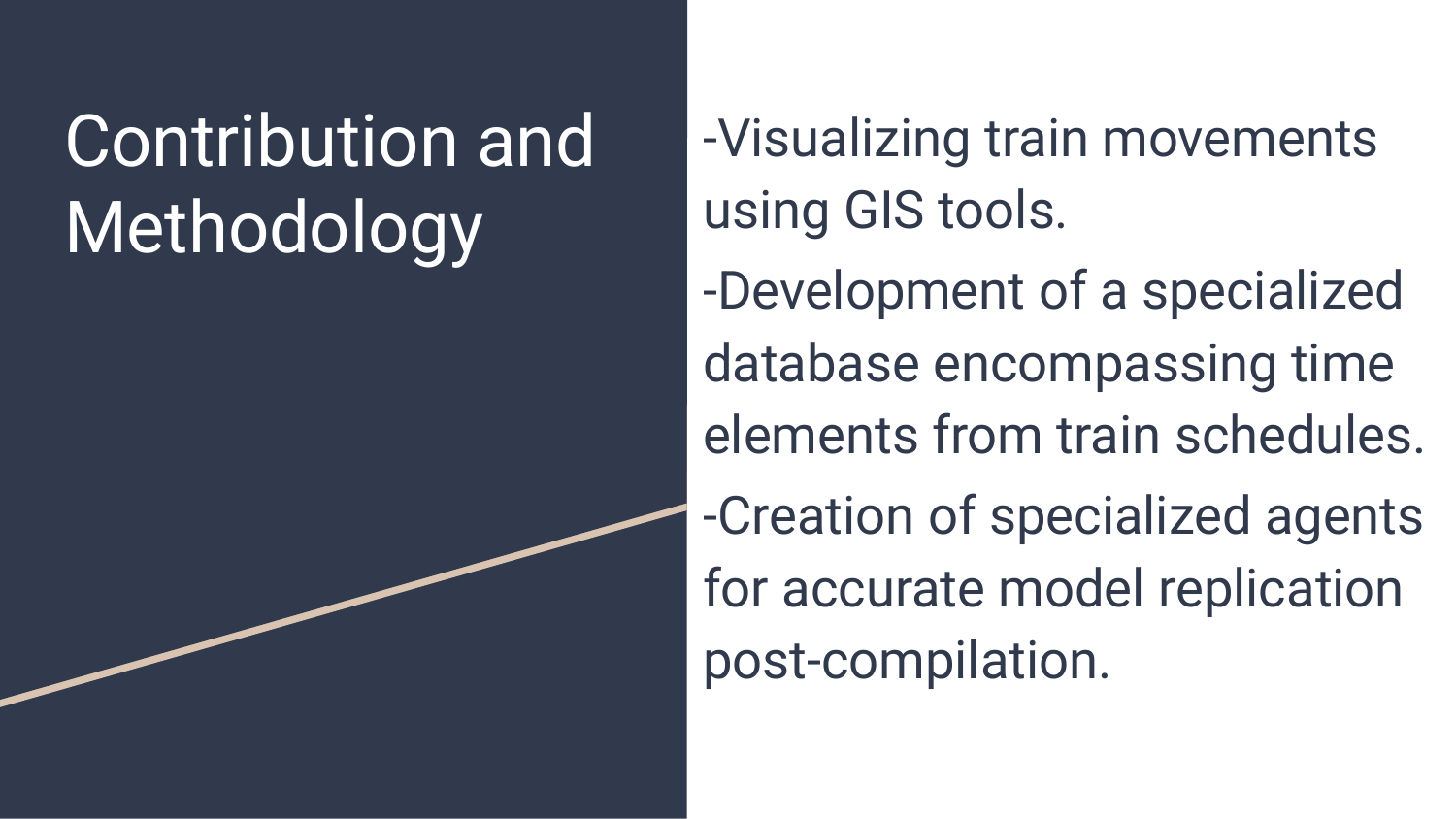

# Contribution and Methodology
-Visualizing train movements using GIS tools.
-Development of a specialized database encompassing time elements from train schedules.
-Creation of specialized agents for accurate model replication post-compilation.